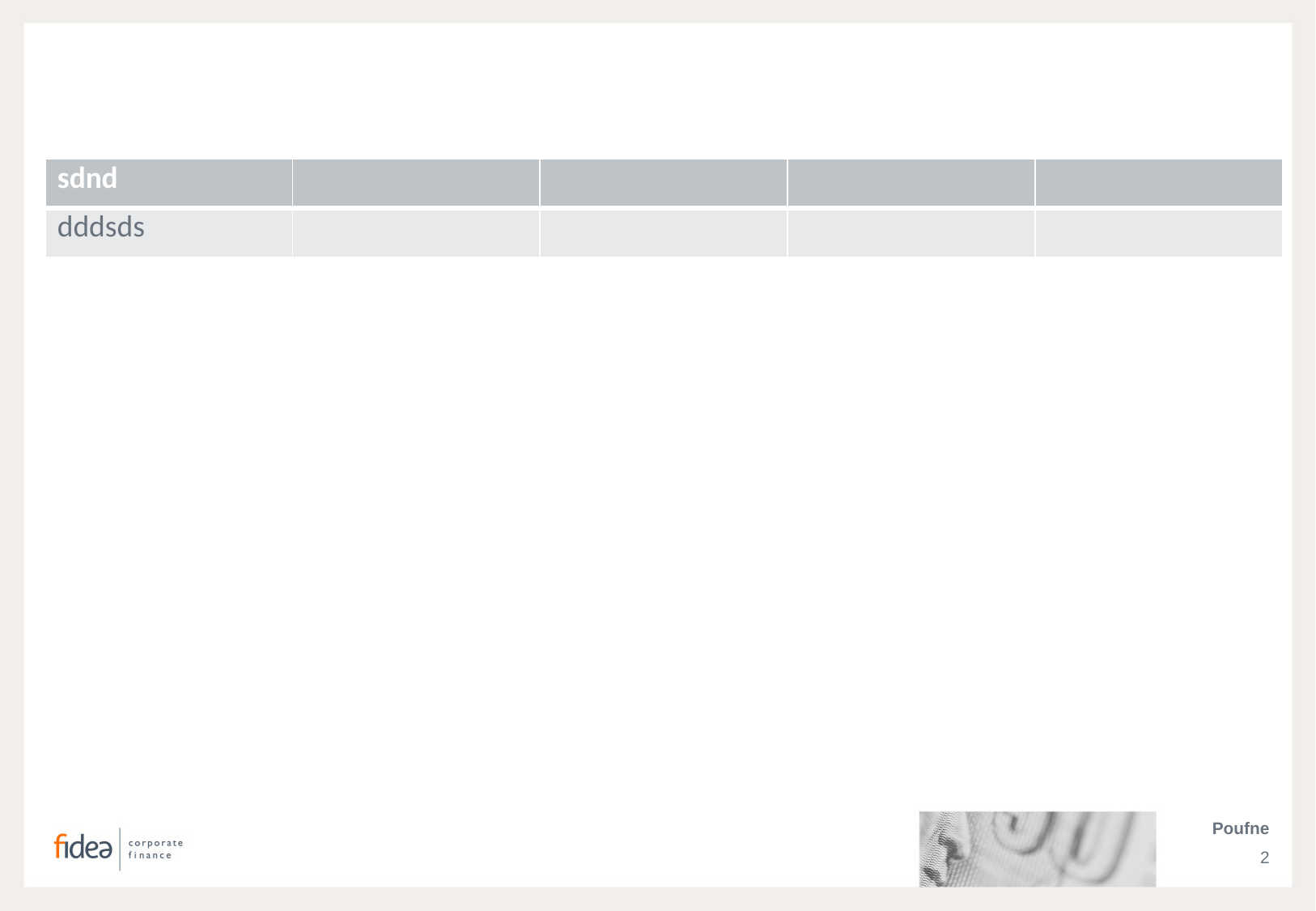

#
| sdnd |  |  |  |  |
| --- | --- | --- | --- | --- |
| dddsds |  |  |  |  |

Poufne
2